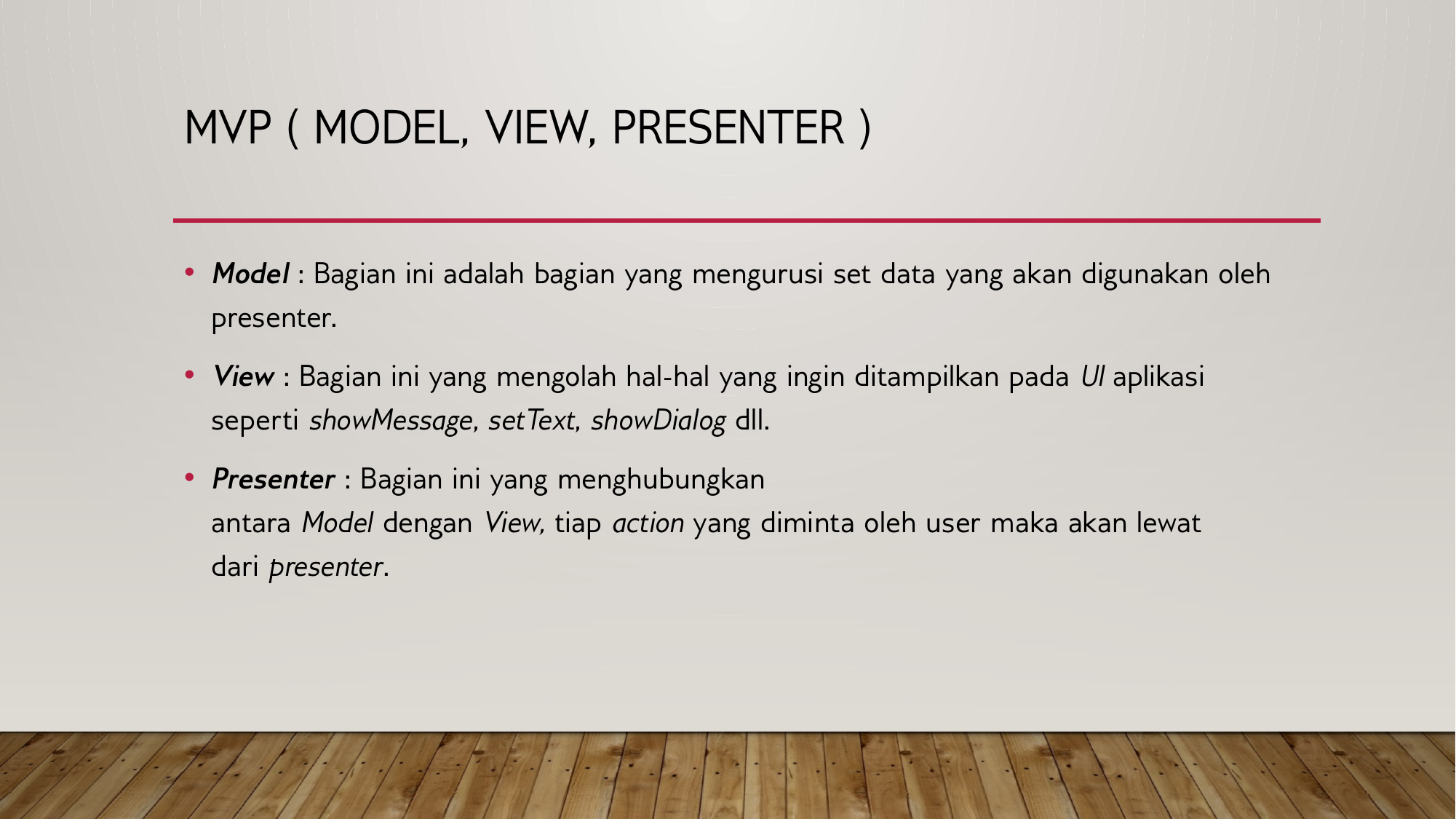

# MVP ( Model, View, Presenter )
Model : Bagian ini adalah bagian yang mengurusi set data yang akan digunakan oleh presenter.
View : Bagian ini yang mengolah hal-hal yang ingin ditampilkan pada UI aplikasi seperti showMessage, setText, showDialog dll.
Presenter : Bagian ini yang menghubungkan antara Model dengan View, tiap action yang diminta oleh user maka akan lewat dari presenter.